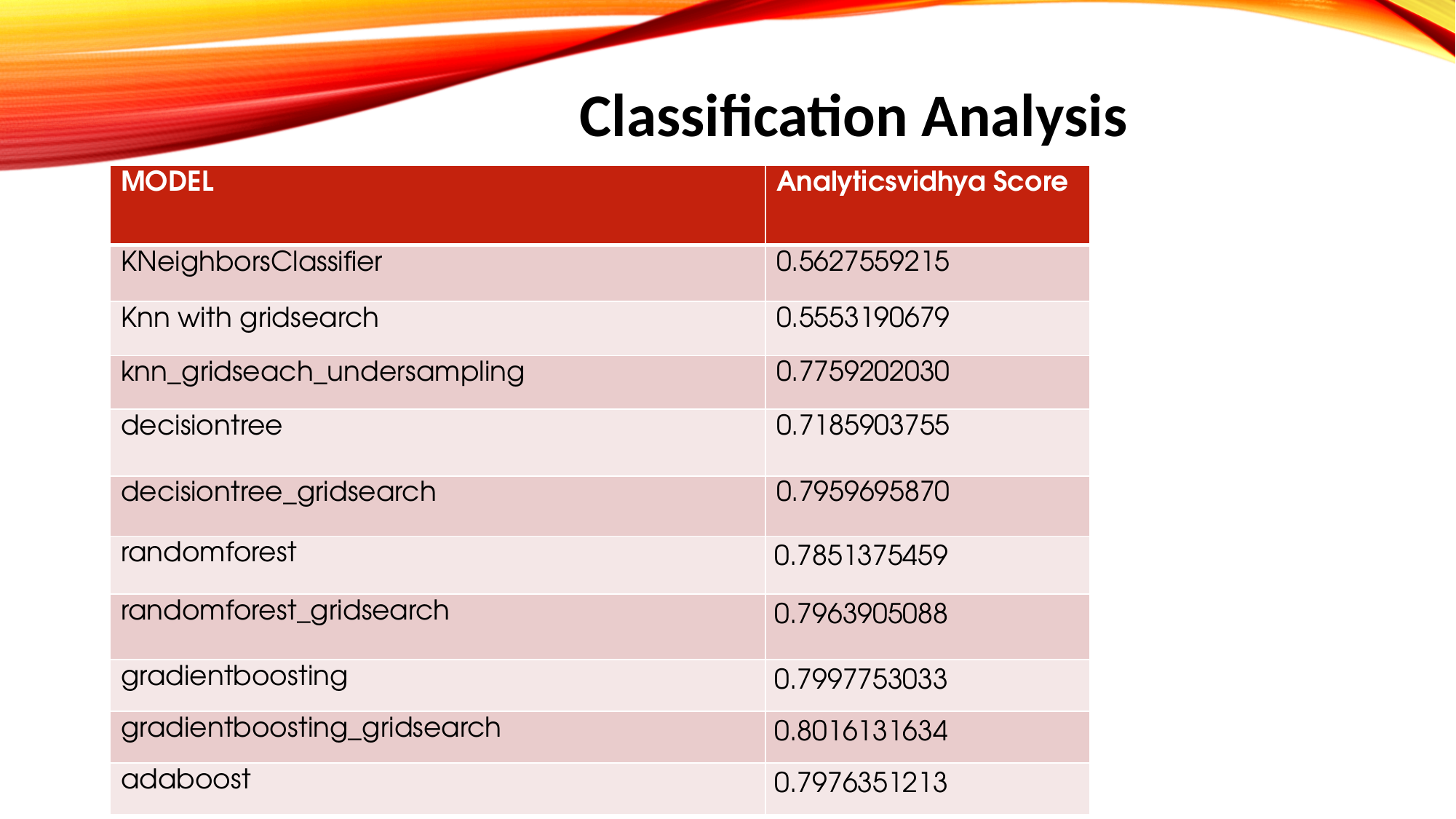

Classification Analysis
| MODEL | Analyticsvidhya Score |
| --- | --- |
| KNeighborsClassifier | 0.5627559215 |
| Knn with gridsearch | 0.5553190679 |
| knn\_gridseach\_undersampling | 0.7759202030 |
| decisiontree | 0.7185903755 |
| decisiontree\_gridsearch | 0.7959695870 |
| randomforest | 0.7851375459 |
| randomforest\_gridsearch | 0.7963905088 |
| gradientboosting | 0.7997753033 |
| gradientboosting\_gridsearch | 0.8016131634 |
| adaboost | 0.7976351213 |